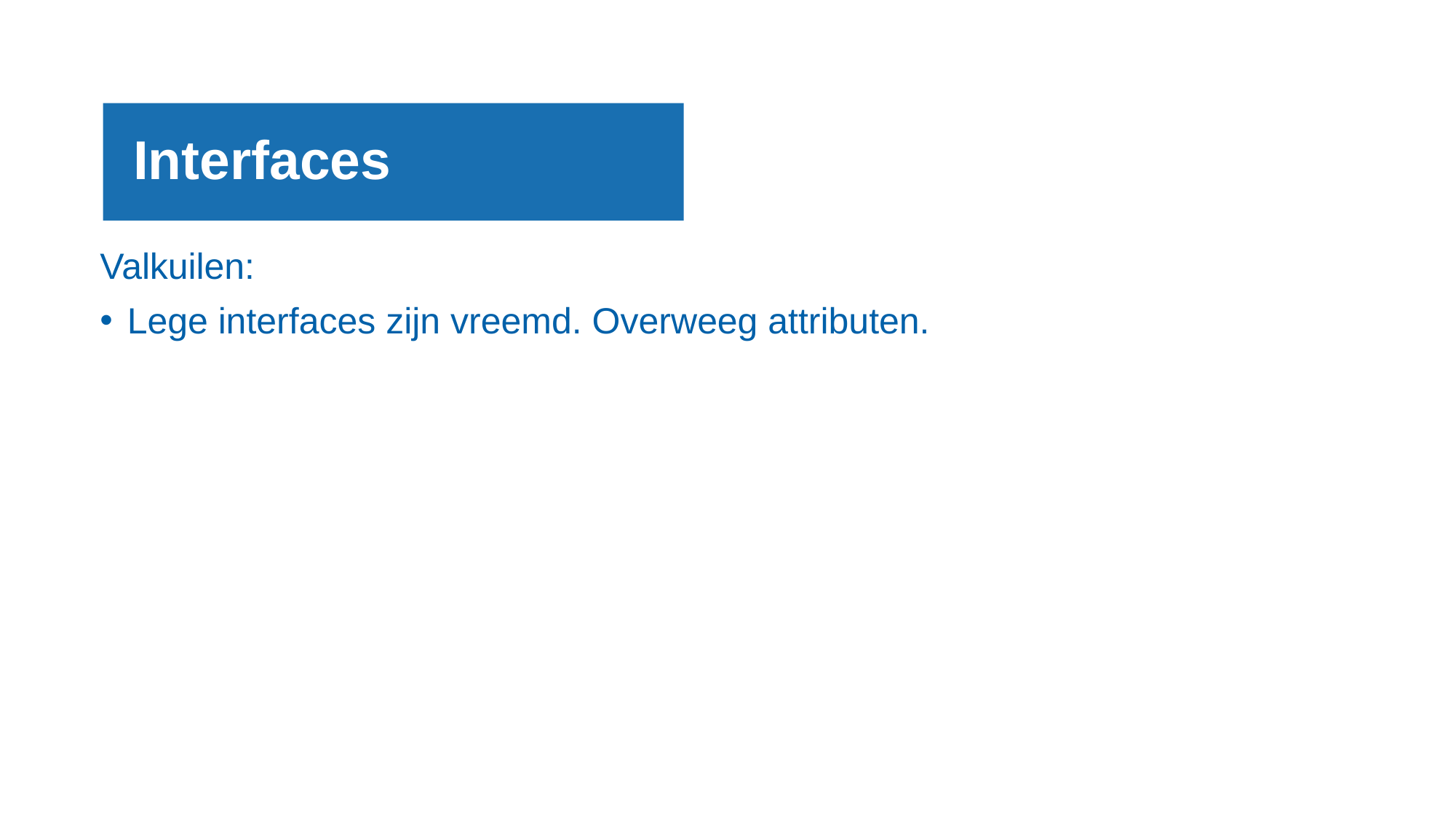

# Interfaces
Valkuilen:
Lege interfaces zijn vreemd. Overweeg attributen.